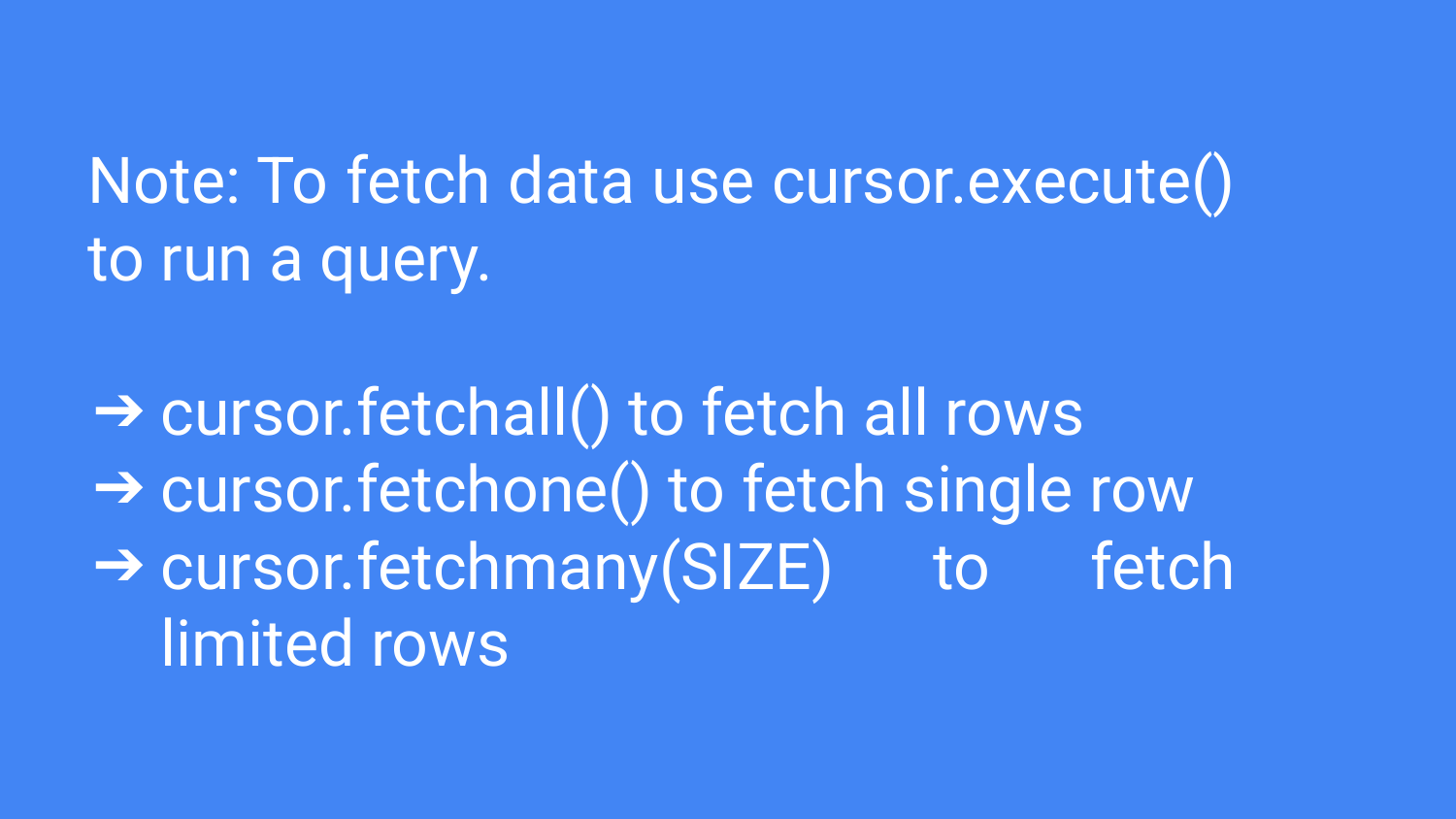

# Note: To fetch data use cursor.execute() to run a query.

cursor.fetchall() to fetch all rows
cursor.fetchone() to fetch single row
cursor.fetchmany(SIZE) to fetch limited rows